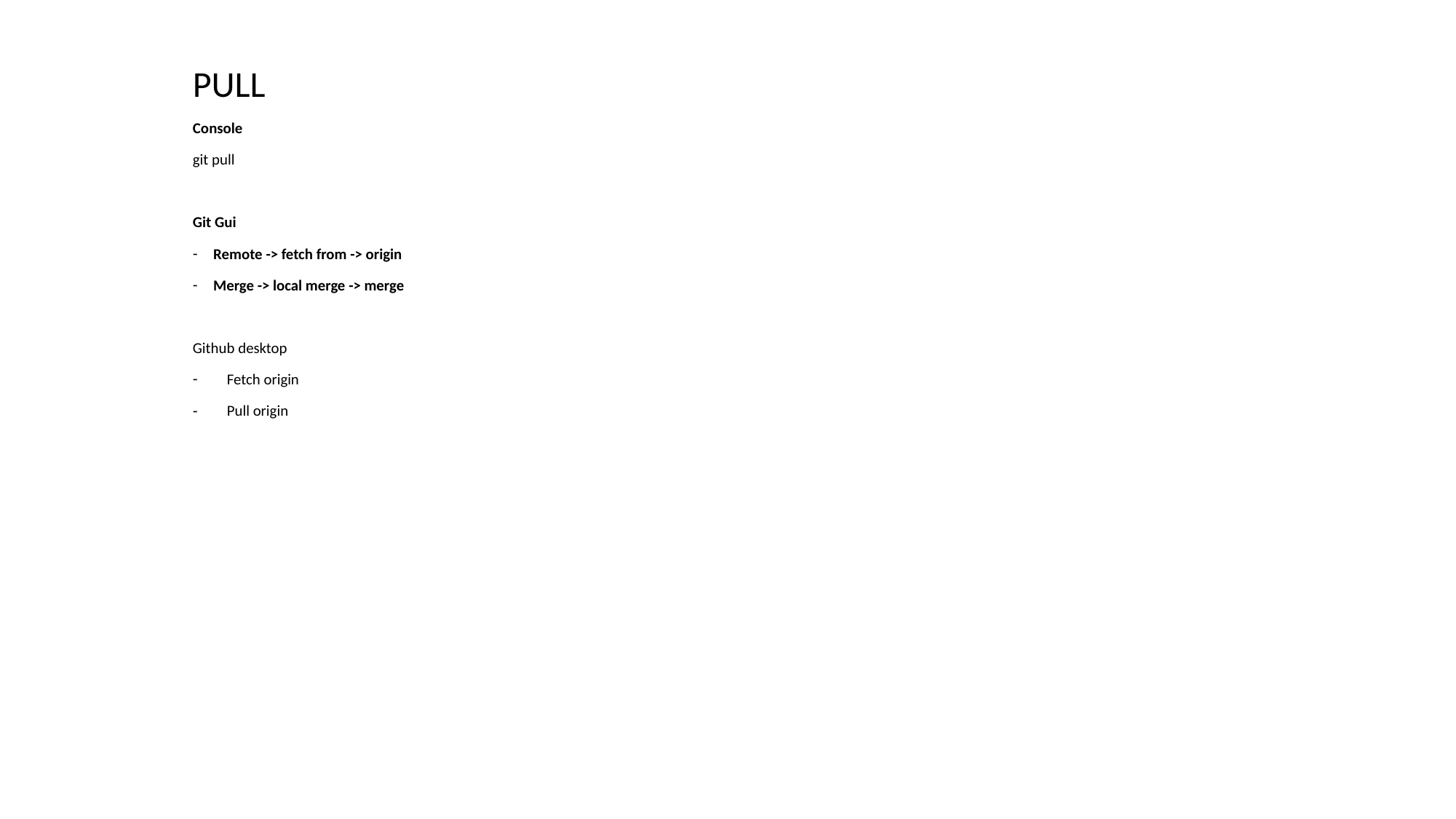

PULL
Console
git pull

Git Gui
Remote -> fetch from -> origin
Merge -> local merge -> merge

Github desktop
Fetch origin
Pull origin